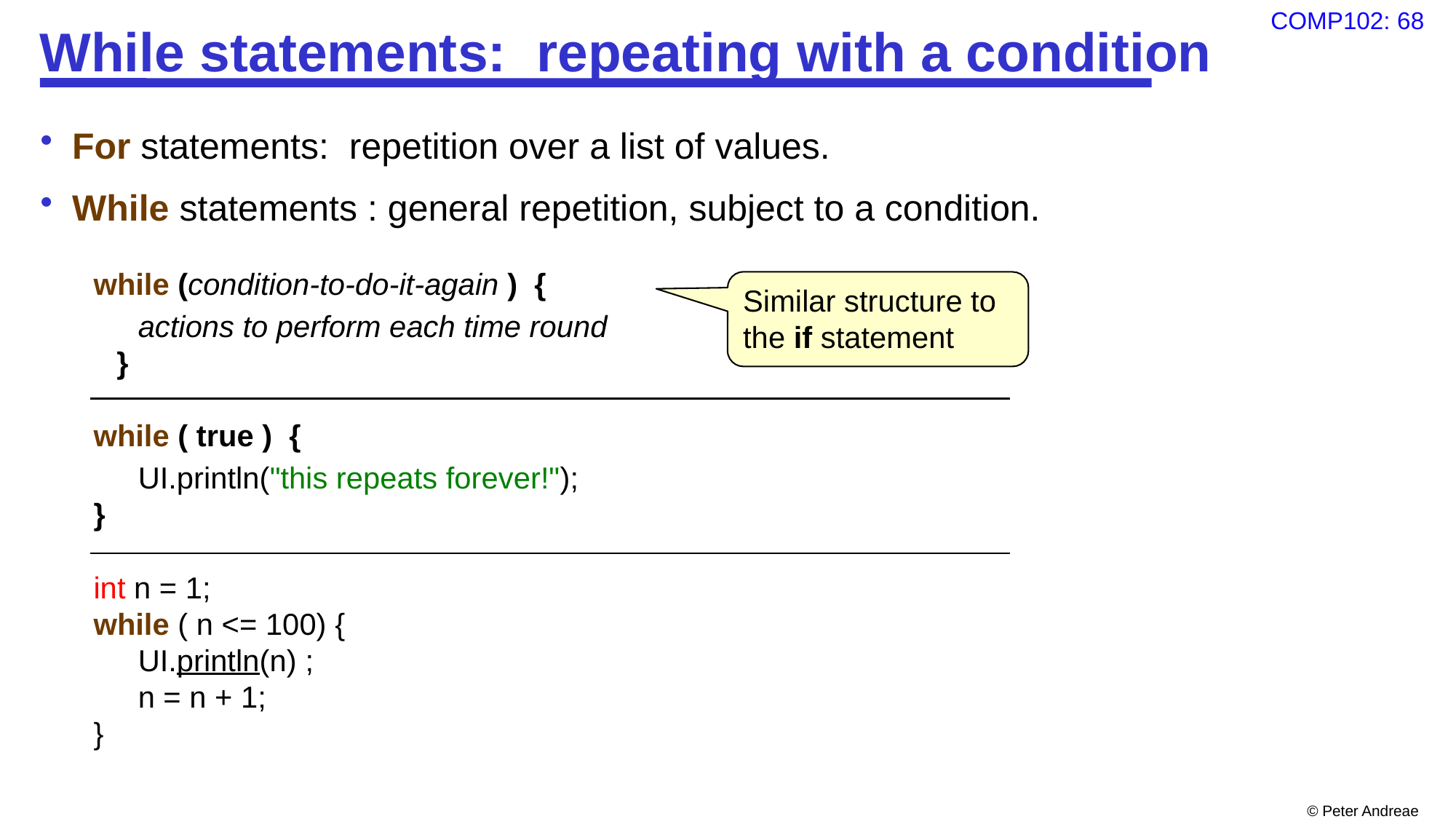

# While statements:  repeating with a condition
For statements:  repetition over a list of values.
While statements : general repetition, subject to a condition.
while (condition-to-do-it-again )  {
actions to perform each time round
	}
while ( true )  {
UI.println("this repeats forever!");
}
int n = 1;
while ( n <= 100) {
UI.println(n) ;
n = n + 1;
}
Similar structure to the if statement